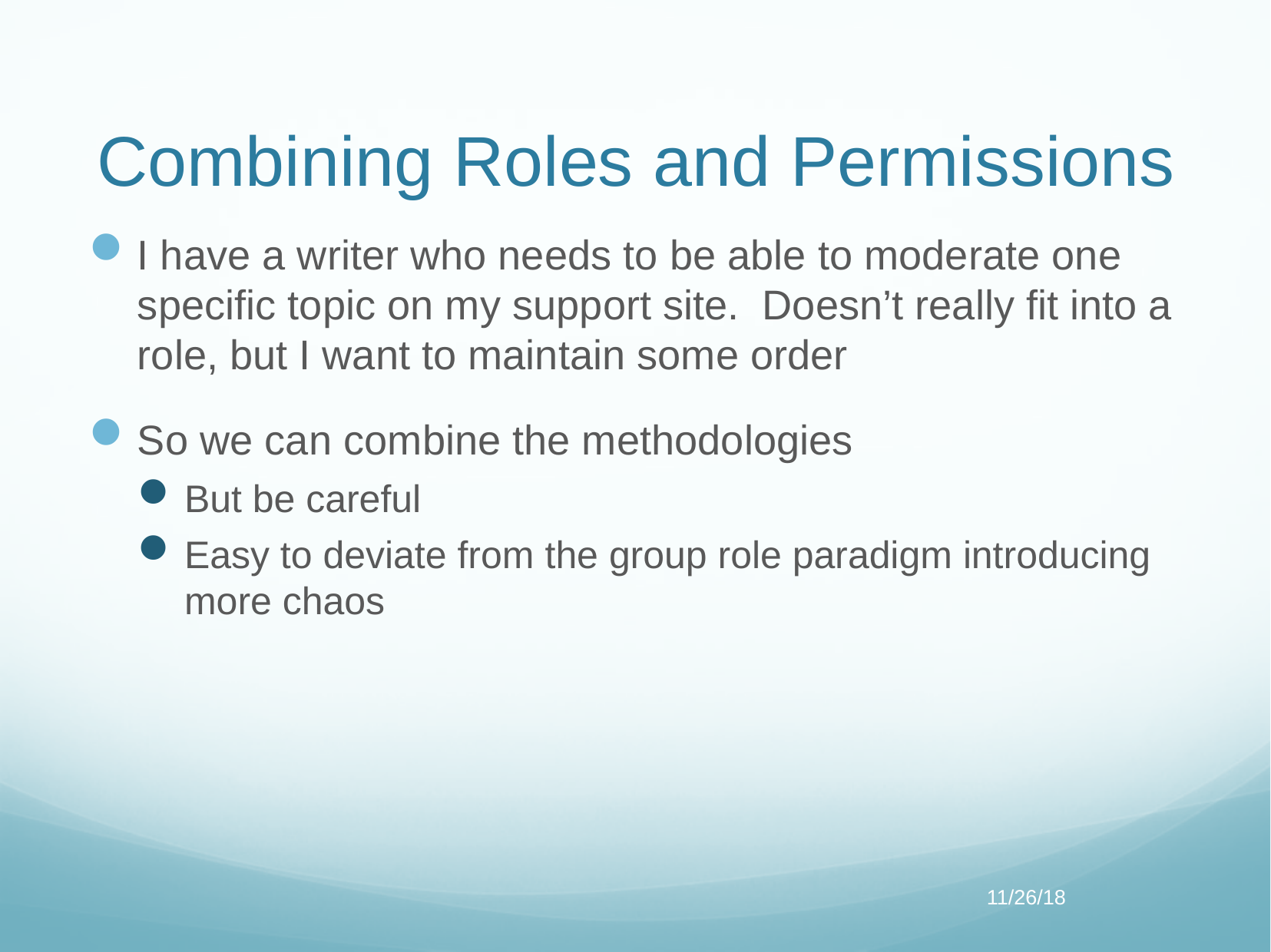

# Combining Roles and Permissions
I have a writer who needs to be able to moderate one specific topic on my support site.  Doesn’t really fit into a role, but I want to maintain some order
So we can combine the methodologies
But be careful
Easy to deviate from the group role paradigm introducing more chaos
Web Sys I
11/26/18
31